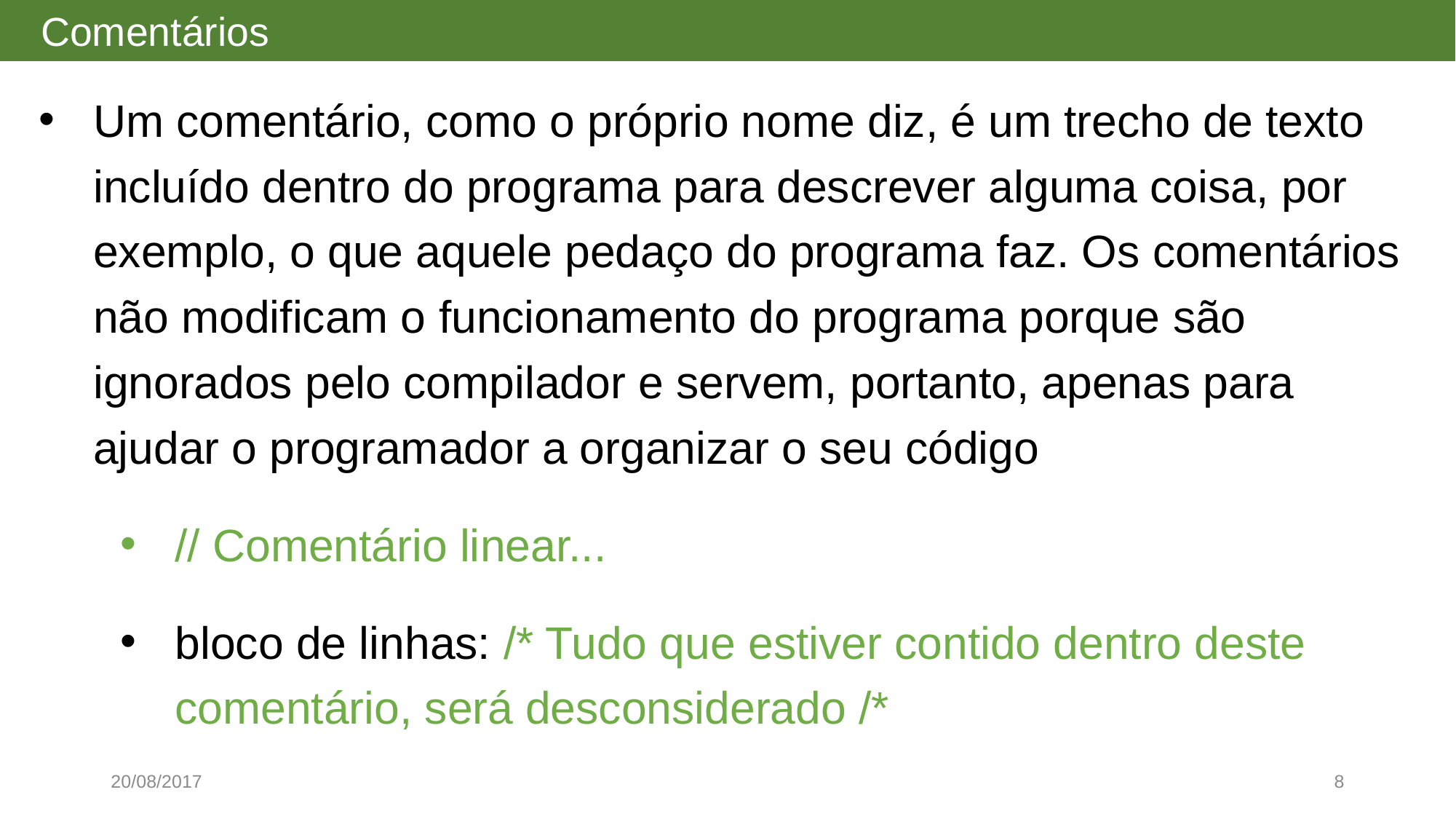

# Comentários
Um comentário, como o próprio nome diz, é um trecho de texto incluído dentro do programa para descrever alguma coisa, por exemplo, o que aquele pedaço do programa faz. Os comentários não modificam o funcionamento do programa porque são ignorados pelo compilador e servem, portanto, apenas para ajudar o programador a organizar o seu código
// Comentário linear...
bloco de linhas: /* Tudo que estiver contido dentro deste comentário, será desconsiderado /*
20/08/2017
8